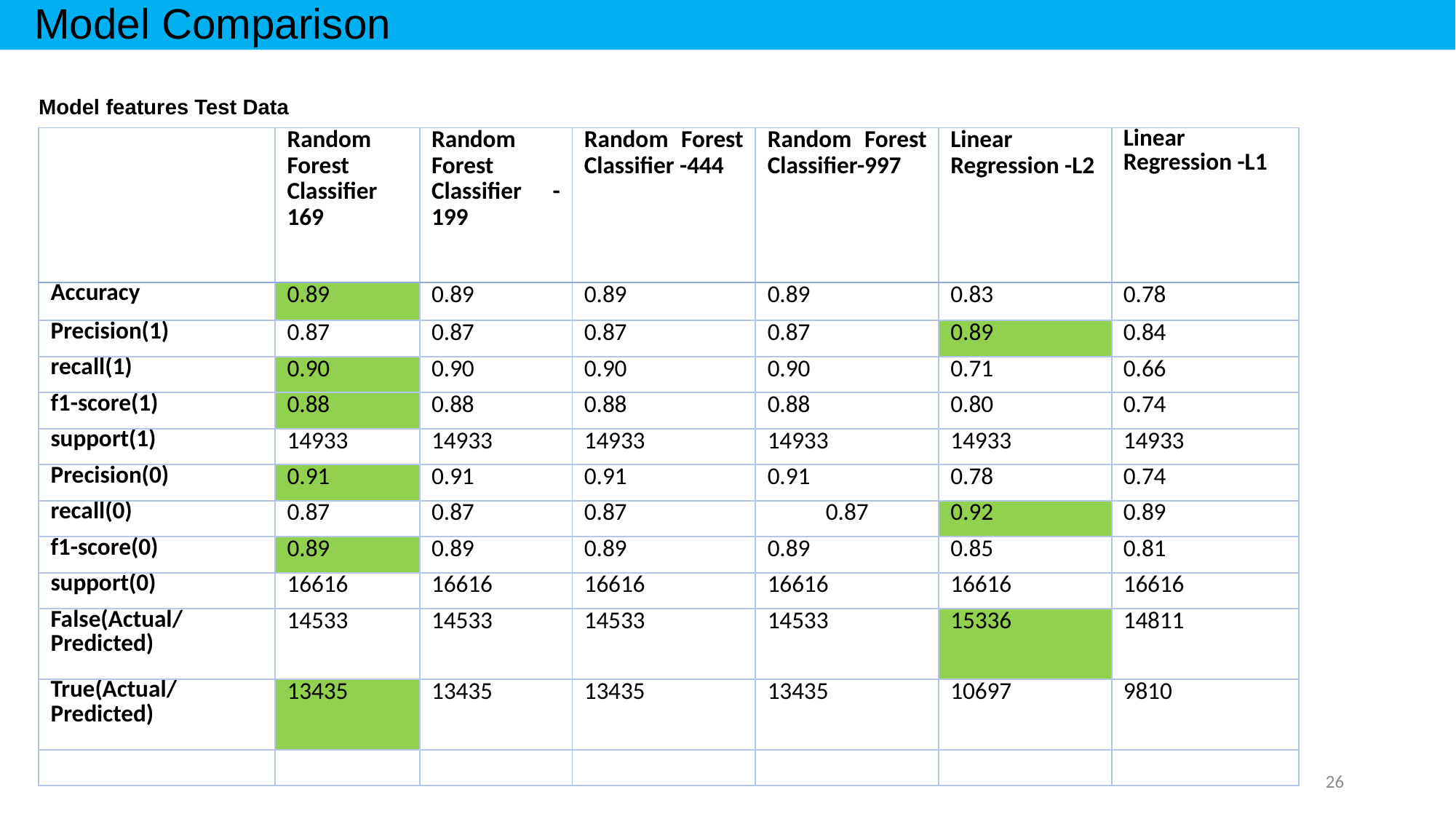

# Model Comparison
Model features Test Data
|  | Random Forest Classifier 169 | Random Forest Classifier -199 | Random Forest Classifier -444 | Random Forest Classifier-997 | Linear Regression -L2 | Linear Regression -L1 |
| --- | --- | --- | --- | --- | --- | --- |
| Accuracy | 0.89 | 0.89 | 0.89 | 0.89 | 0.83 | 0.78 |
| Precision(1) | 0.87 | 0.87 | 0.87 | 0.87 | 0.89 | 0.84 |
| recall(1) | 0.90 | 0.90 | 0.90 | 0.90 | 0.71 | 0.66 |
| f1-score(1) | 0.88 | 0.88 | 0.88 | 0.88 | 0.80 | 0.74 |
| support(1) | 14933 | 14933 | 14933 | 14933 | 14933 | 14933 |
| Precision(0) | 0.91 | 0.91 | 0.91 | 0.91 | 0.78 | 0.74 |
| recall(0) | 0.87 | 0.87 | 0.87 | 0.87 | 0.92 | 0.89 |
| f1-score(0) | 0.89 | 0.89 | 0.89 | 0.89 | 0.85 | 0.81 |
| support(0) | 16616 | 16616 | 16616 | 16616 | 16616 | 16616 |
| False(Actual/Predicted) | 14533 | 14533 | 14533 | 14533 | 15336 | 14811 |
| True(Actual/Predicted) | 13435 | 13435 | 13435 | 13435 | 10697 | 9810 |
|  |  |  |  |  |  |  |
26